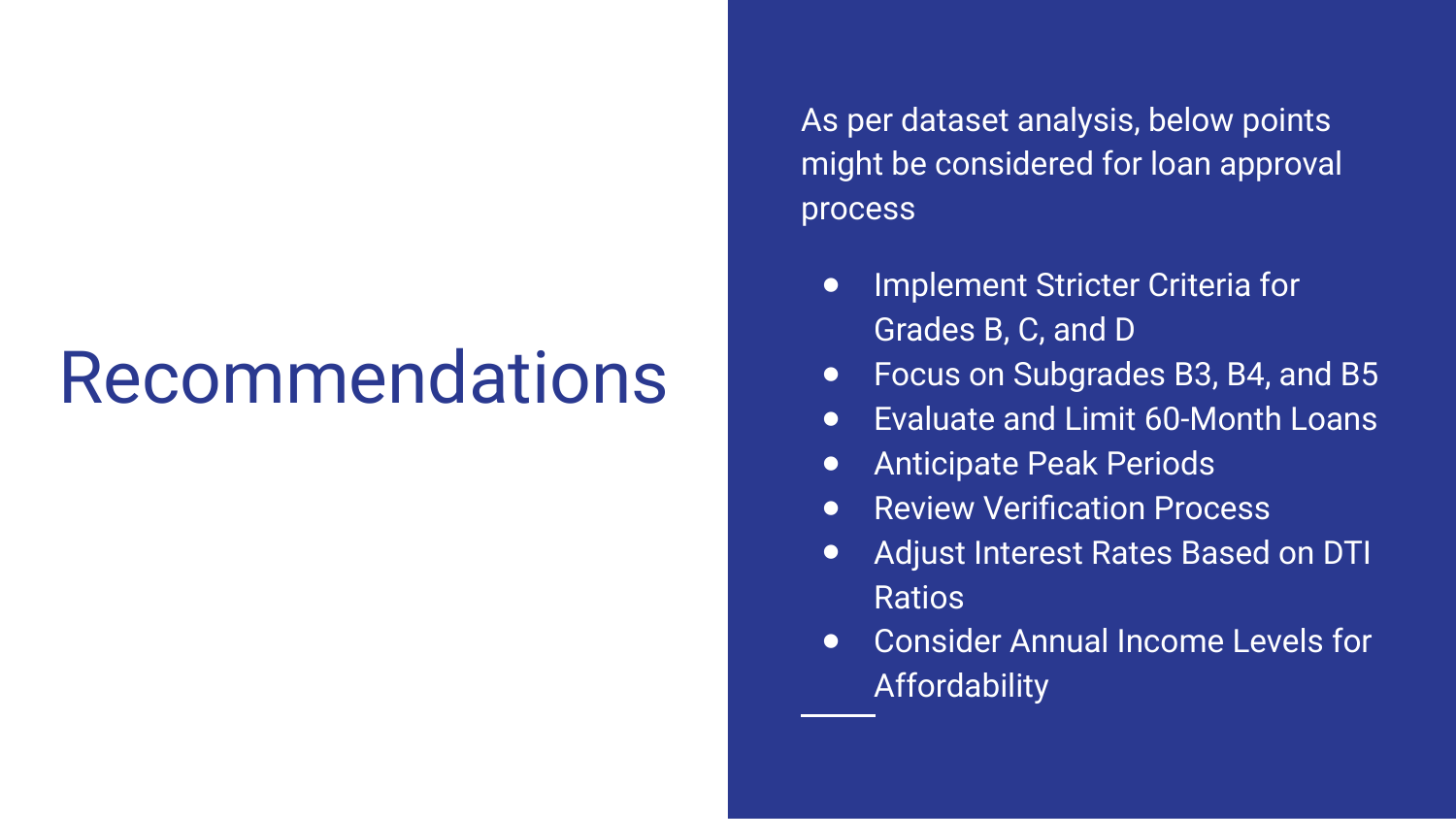

As per dataset analysis, below points might be considered for loan approval process
Implement Stricter Criteria for Grades B, C, and D
Focus on Subgrades B3, B4, and B5
Evaluate and Limit 60-Month Loans
Anticipate Peak Periods
Review Verification Process
Adjust Interest Rates Based on DTI Ratios
Consider Annual Income Levels for Affordability
# Recommendations